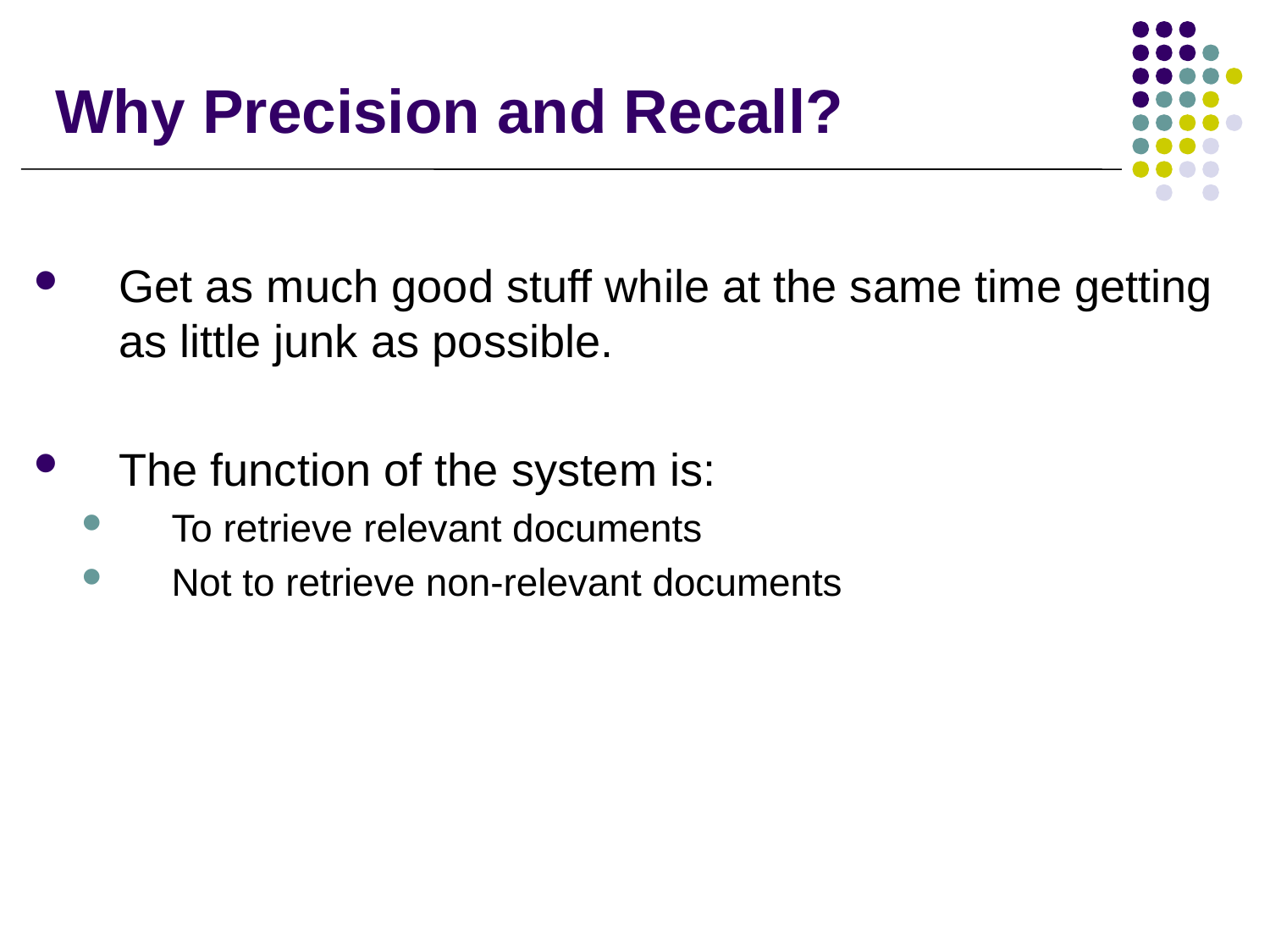

# Why Precision and Recall?
Get as much good stuff while at the same time getting as little junk as possible.

The function of the system is:
To retrieve relevant documents
Not to retrieve non-relevant documents